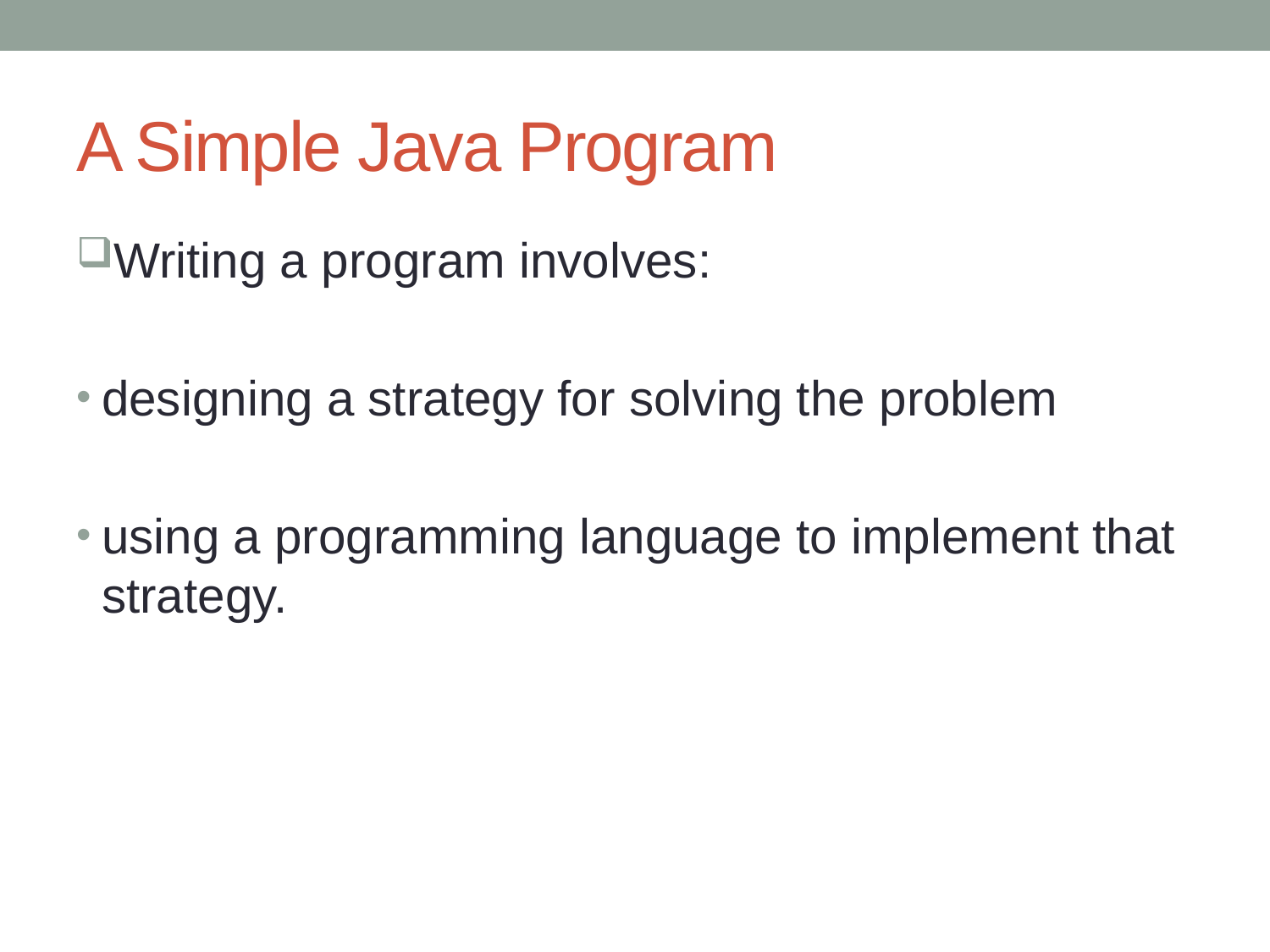

# A Simple Java Program
Writing a program involves:

designing a strategy for solving the problem

using a programming language to implement that strategy.